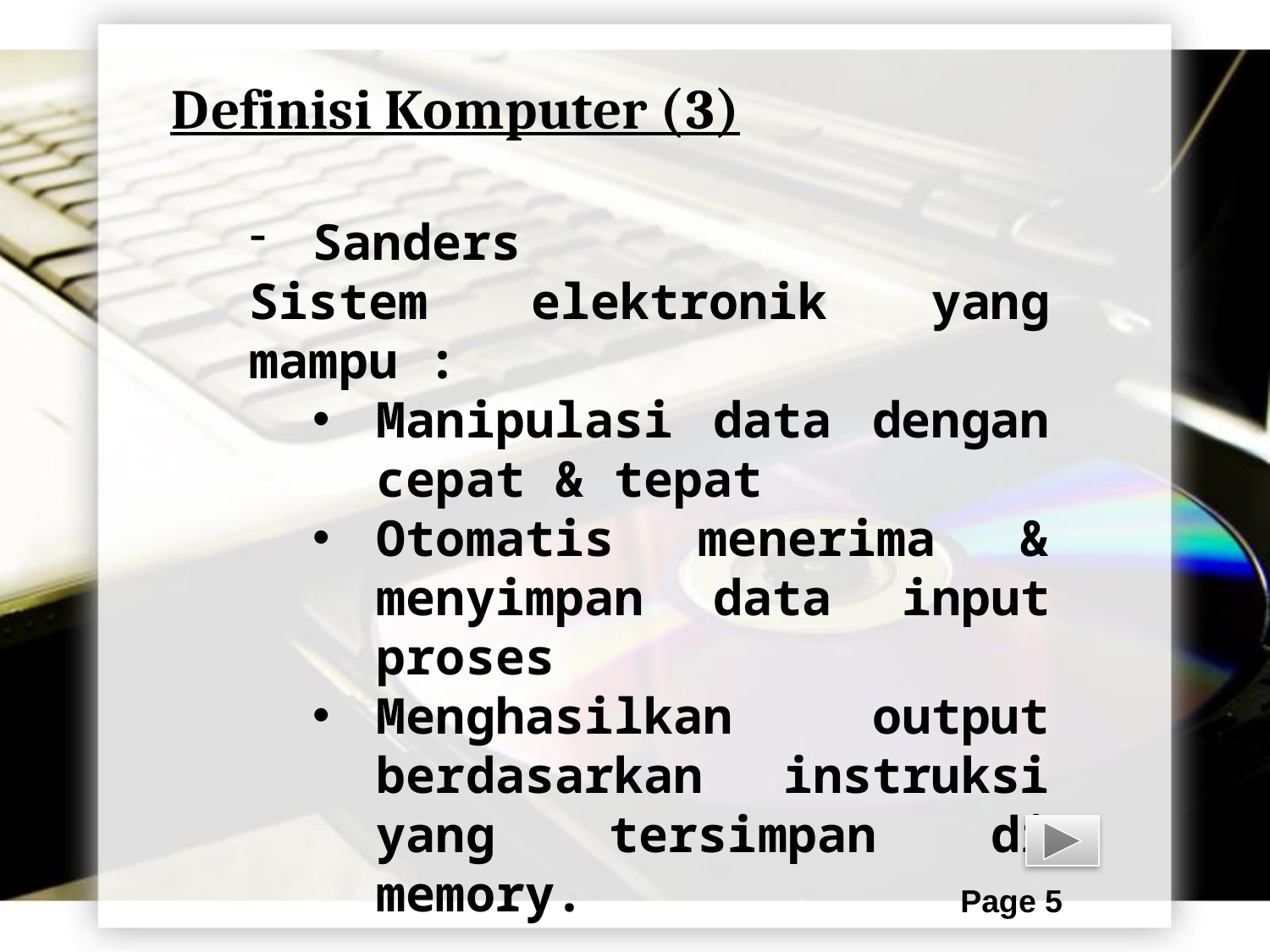

Definisi Komputer (3)
Sanders
Sistem elektronik yang mampu :
Manipulasi data dengan cepat & tepat
Otomatis menerima & menyimpan data input proses
Menghasilkan output berdasarkan instruksi yang tersimpan di memory.